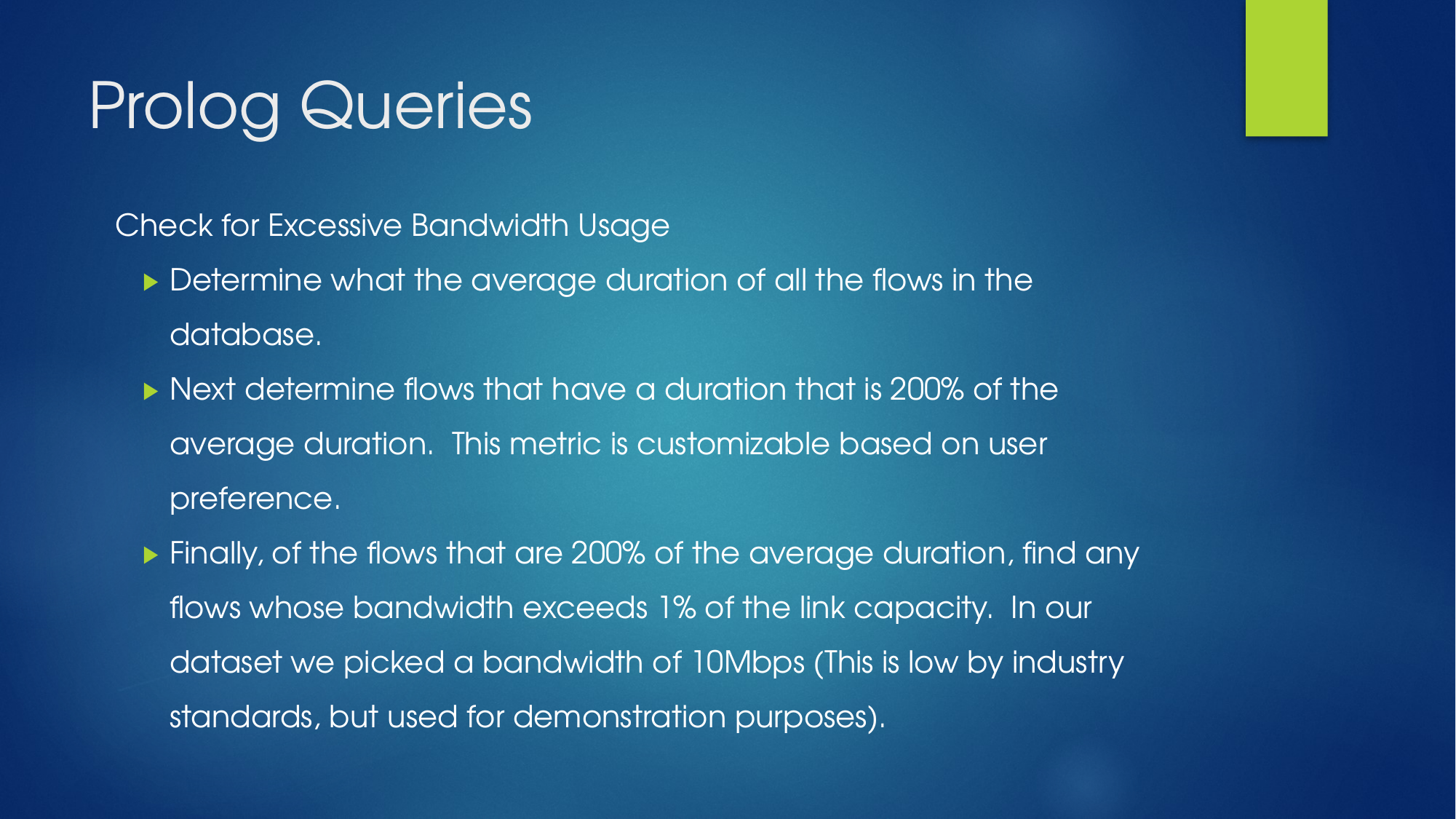

# Prolog Queries
Check for Excessive Bandwidth Usage
Determine what the average duration of all the flows in the database.
Next determine flows that have a duration that is 200% of the average duration.  This metric is customizable based on user preference.
Finally, of the flows that are 200% of the average duration, find any flows whose bandwidth exceeds 1% of the link capacity.  In our dataset we picked a bandwidth of 10Mbps (This is low by industry standards, but used for demonstration purposes).